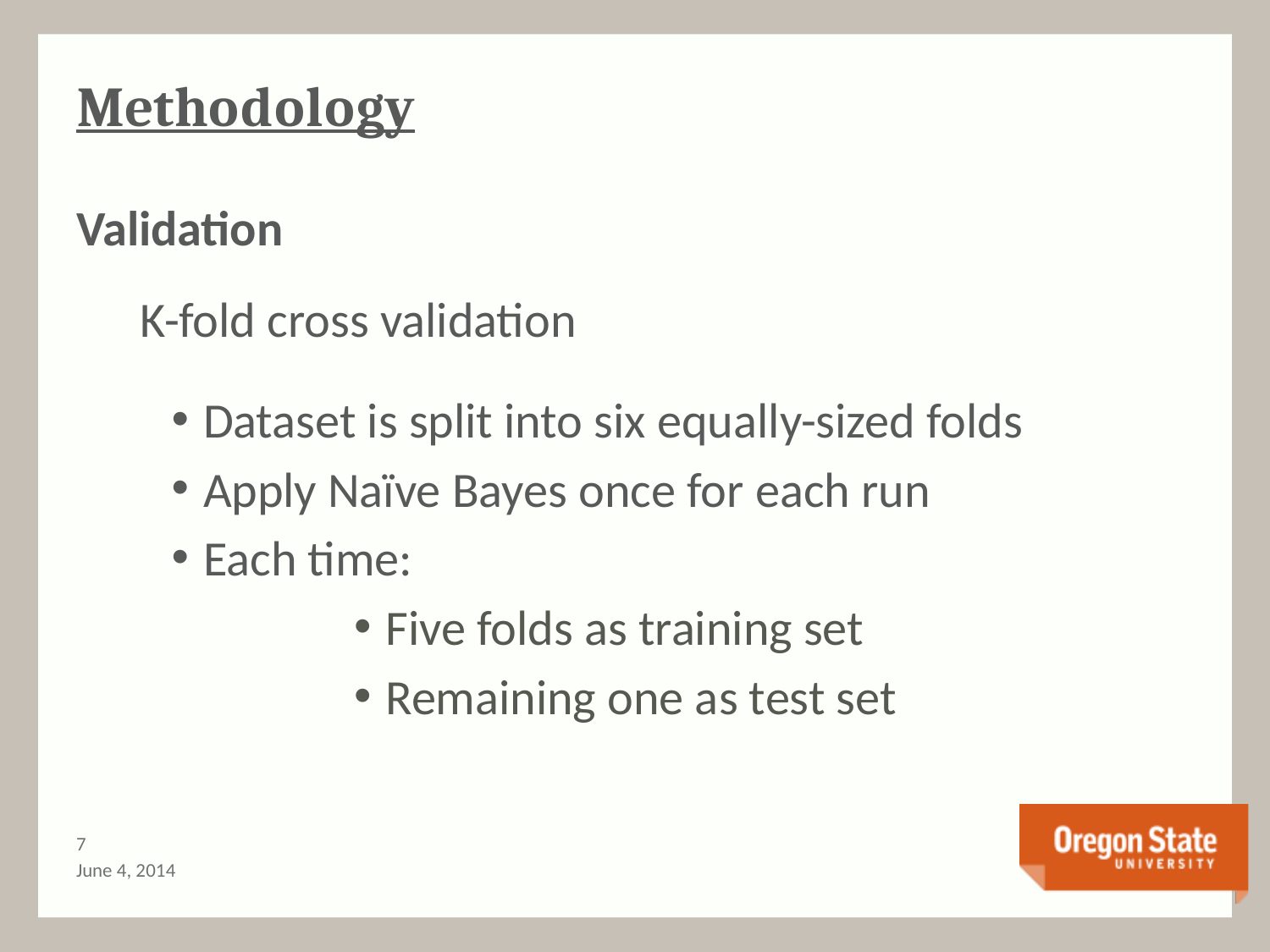

# Methodology
Validation
K-fold cross validation
Dataset is split into six equally-sized folds
Apply Naïve Bayes once for each run
Each time:
Five folds as training set
Remaining one as test set

7
June 4, 2014